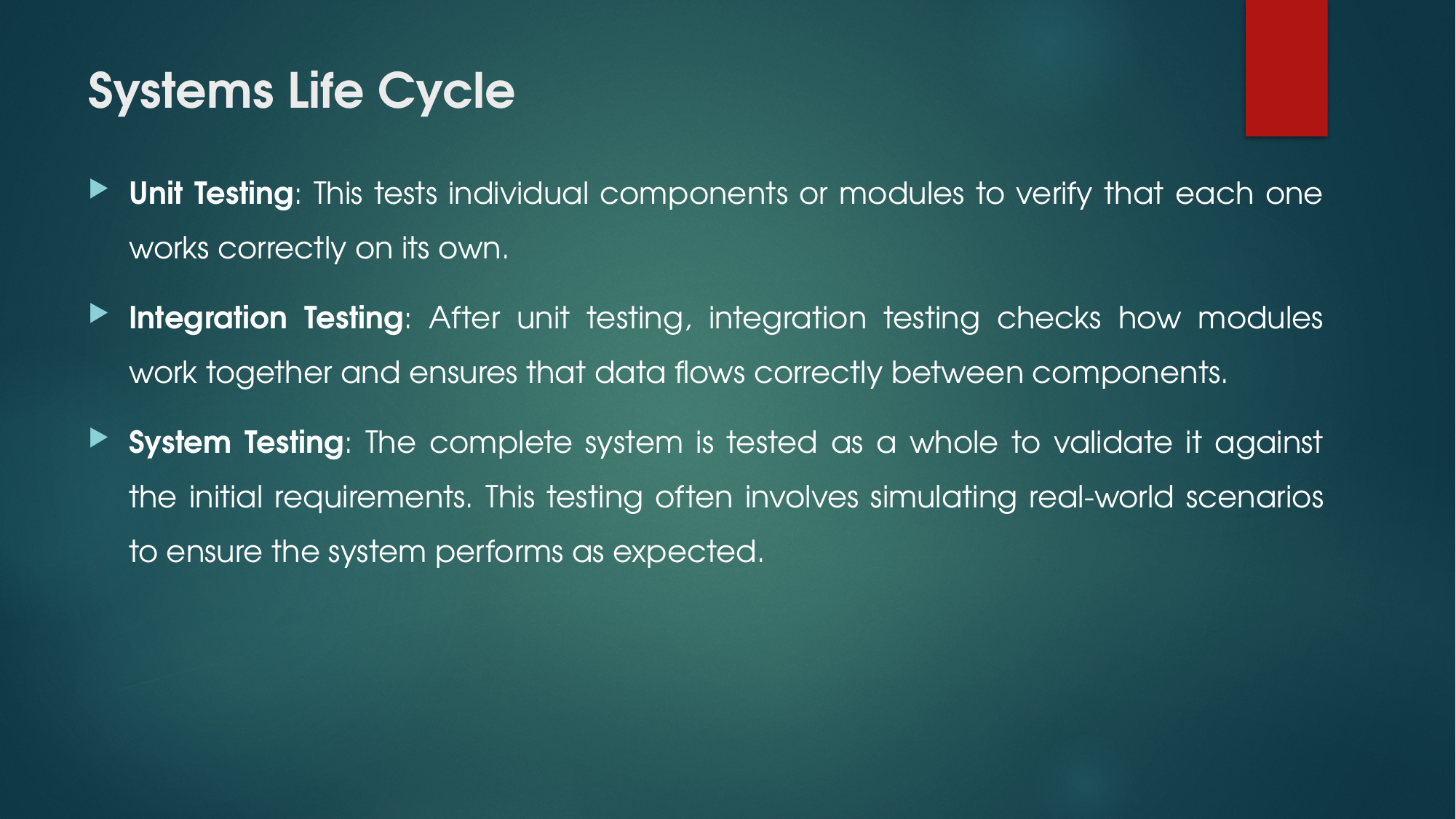

# Systems Life Cycle
Unit Testing: This tests individual components or modules to verify that each one works correctly on its own.
Integration Testing: After unit testing, integration testing checks how modules work together and ensures that data flows correctly between components.
System Testing: The complete system is tested as a whole to validate it against the initial requirements. This testing often involves simulating real-world scenarios to ensure the system performs as expected.